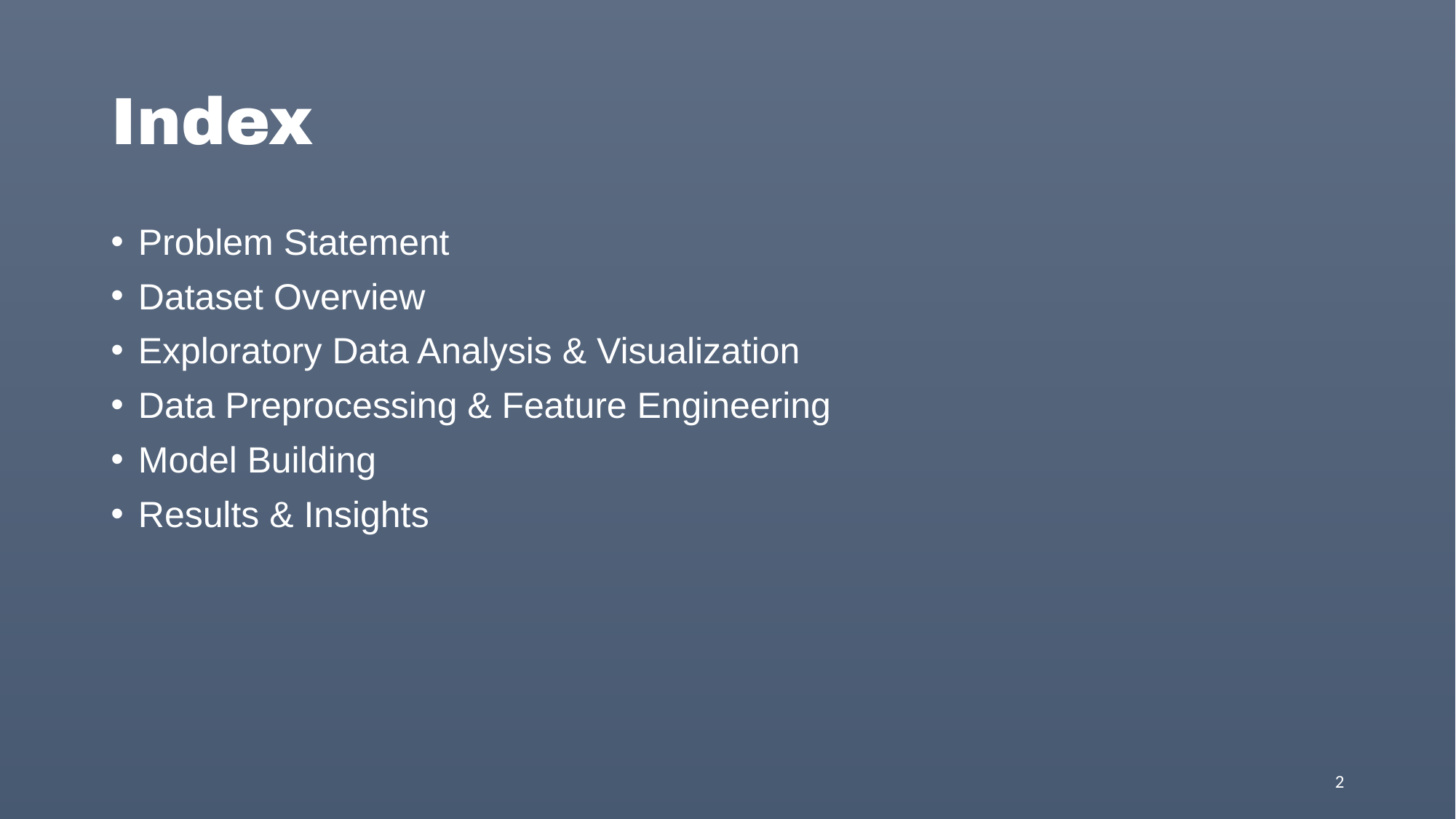

# Index
Problem Statement
Dataset Overview
Exploratory Data Analysis & Visualization
Data Preprocessing & Feature Engineering
Model Building
Results & Insights
2